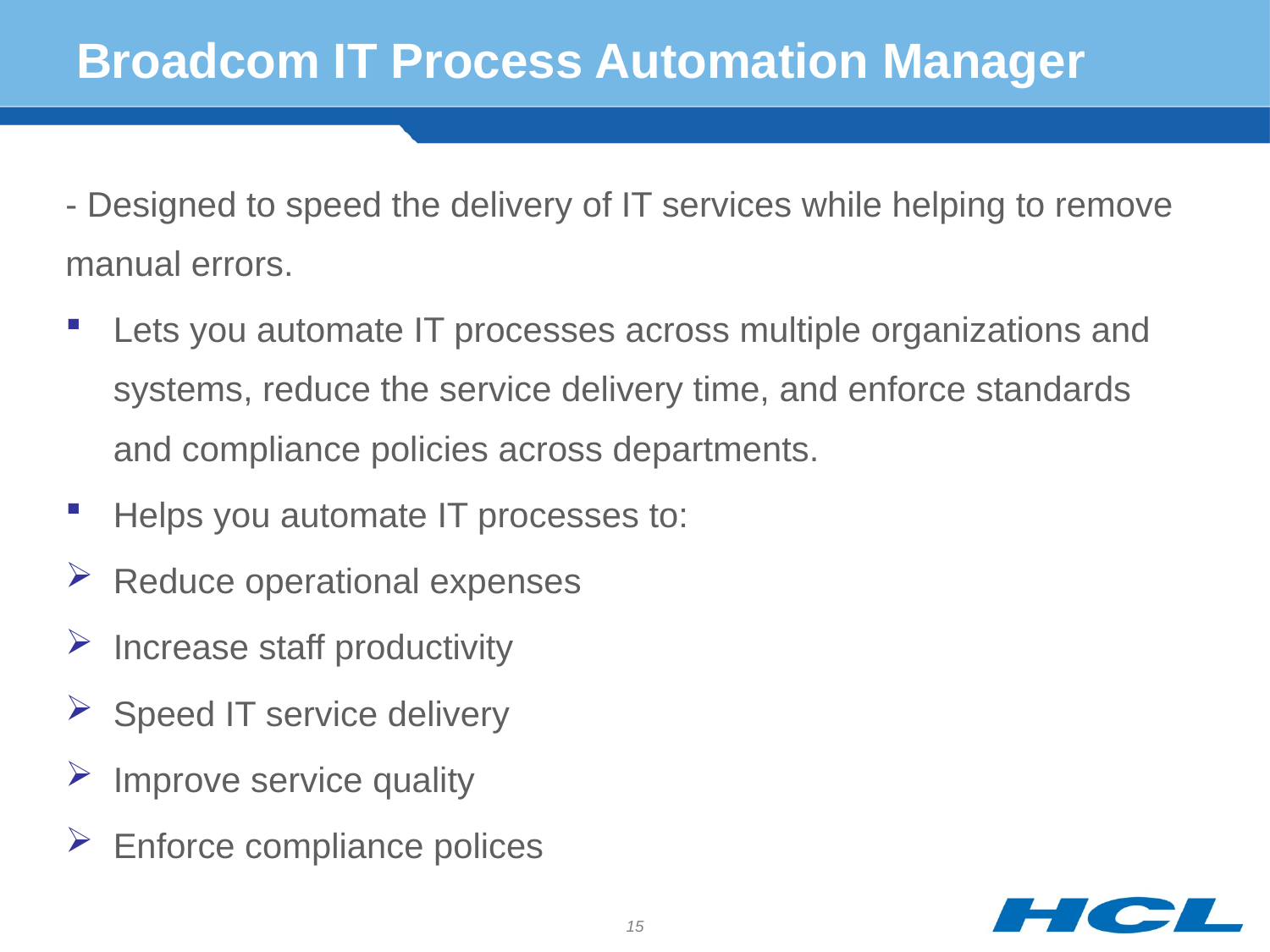

# Broadcom IT Process Automation Manager
- Designed to speed the delivery of IT services while helping to remove manual errors.
Lets you automate IT processes across multiple organizations and systems, reduce the service delivery time, and enforce standards and compliance policies across departments.
Helps you automate IT processes to:
Reduce operational expenses
Increase staff productivity
Speed IT service delivery
Improve service quality
Enforce compliance polices

15